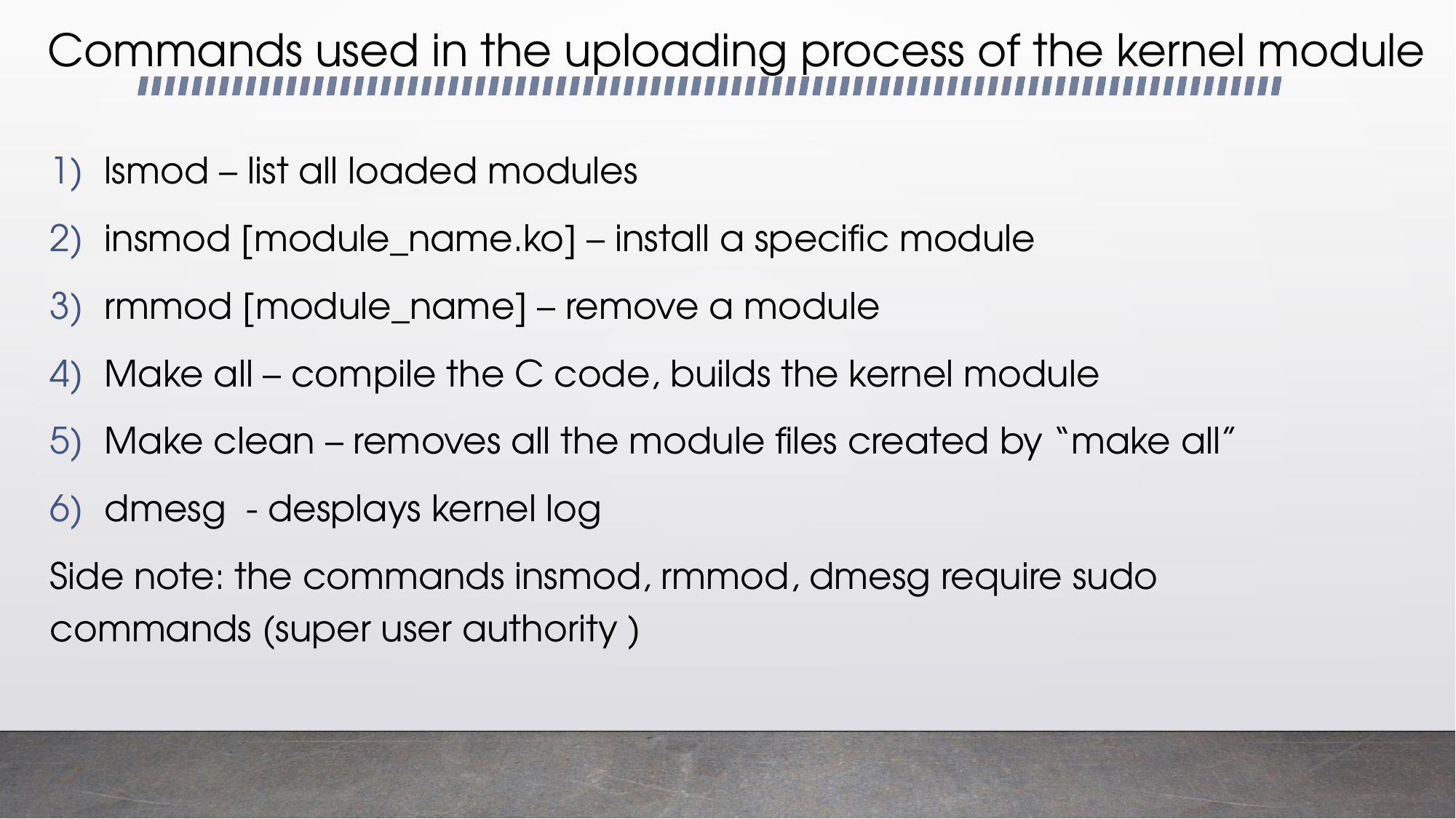

Commands used in the uploading process of the kernel module

lsmod – list all loaded modules
insmod [module_name.ko] – install a specific module
rmmod [module_name] – remove a module
Make all – compile the C code, builds the kernel module
Make clean – removes all the module files created by “make all”
dmesg  - desplays kernel log
Side note: the commands insmod, rmmod, dmesg require sudo commands (super user authority )